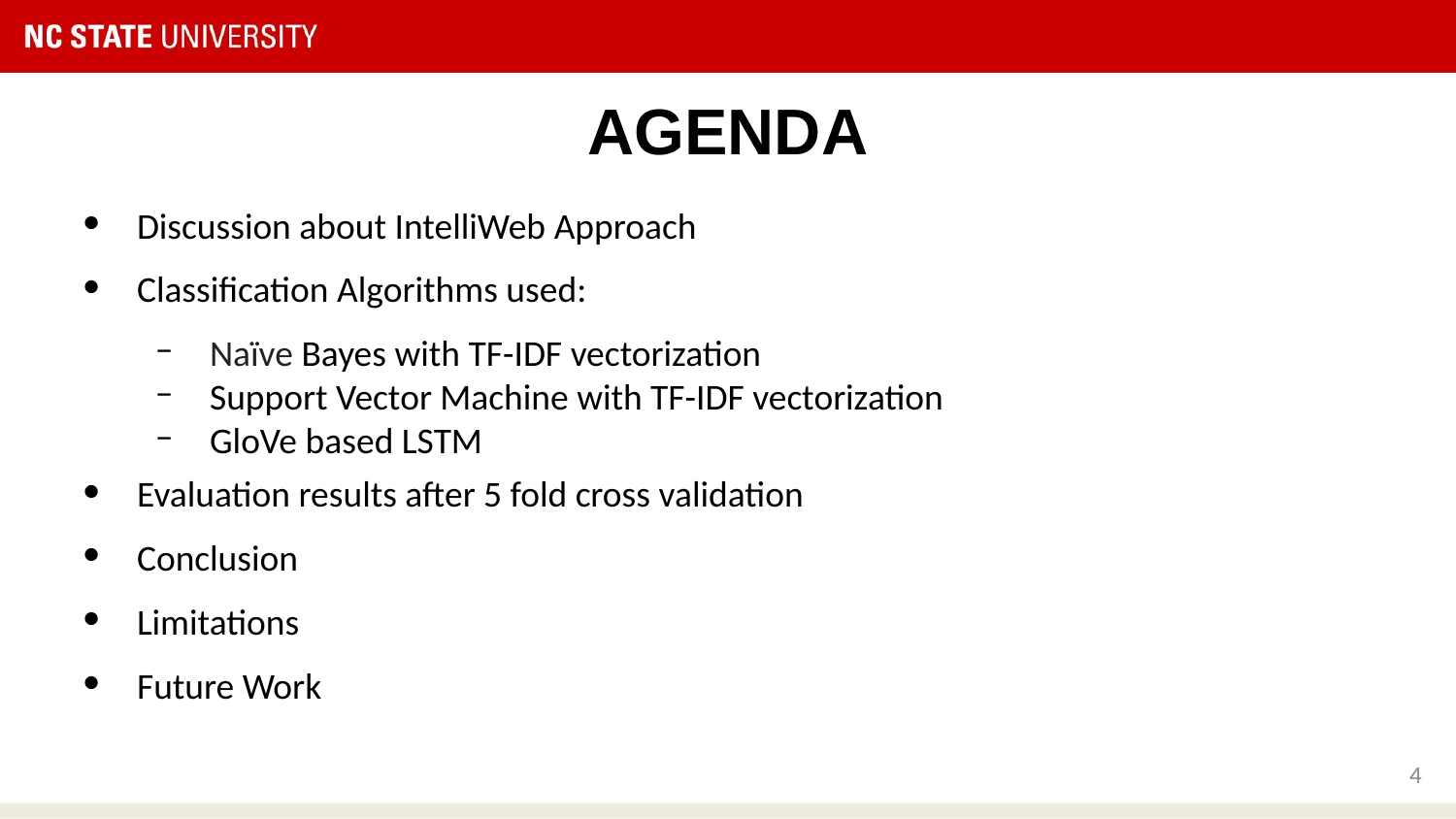

# AGENDA
Discussion about IntelliWeb Approach
Classification Algorithms used:
Naïve Bayes with TF-IDF vectorization
Support Vector Machine with TF-IDF vectorization
GloVe based LSTM
Evaluation results after 5 fold cross validation
Conclusion
Limitations
Future Work
4